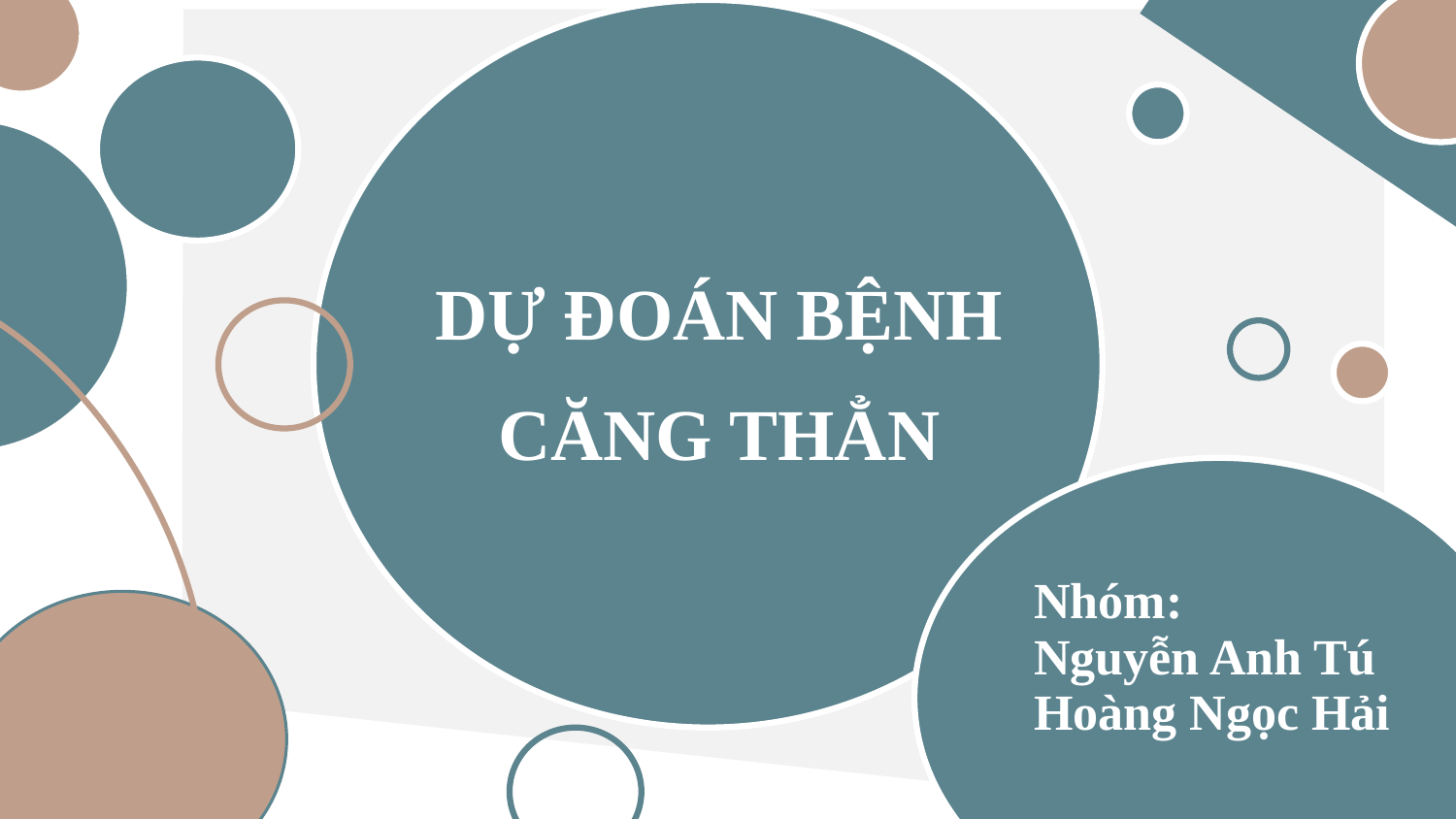

DỰ ĐOÁN BỆNH CĂNG THẲN

Nhóm:
Nguyễn Anh Tú
Hoàng Ngọc Hải